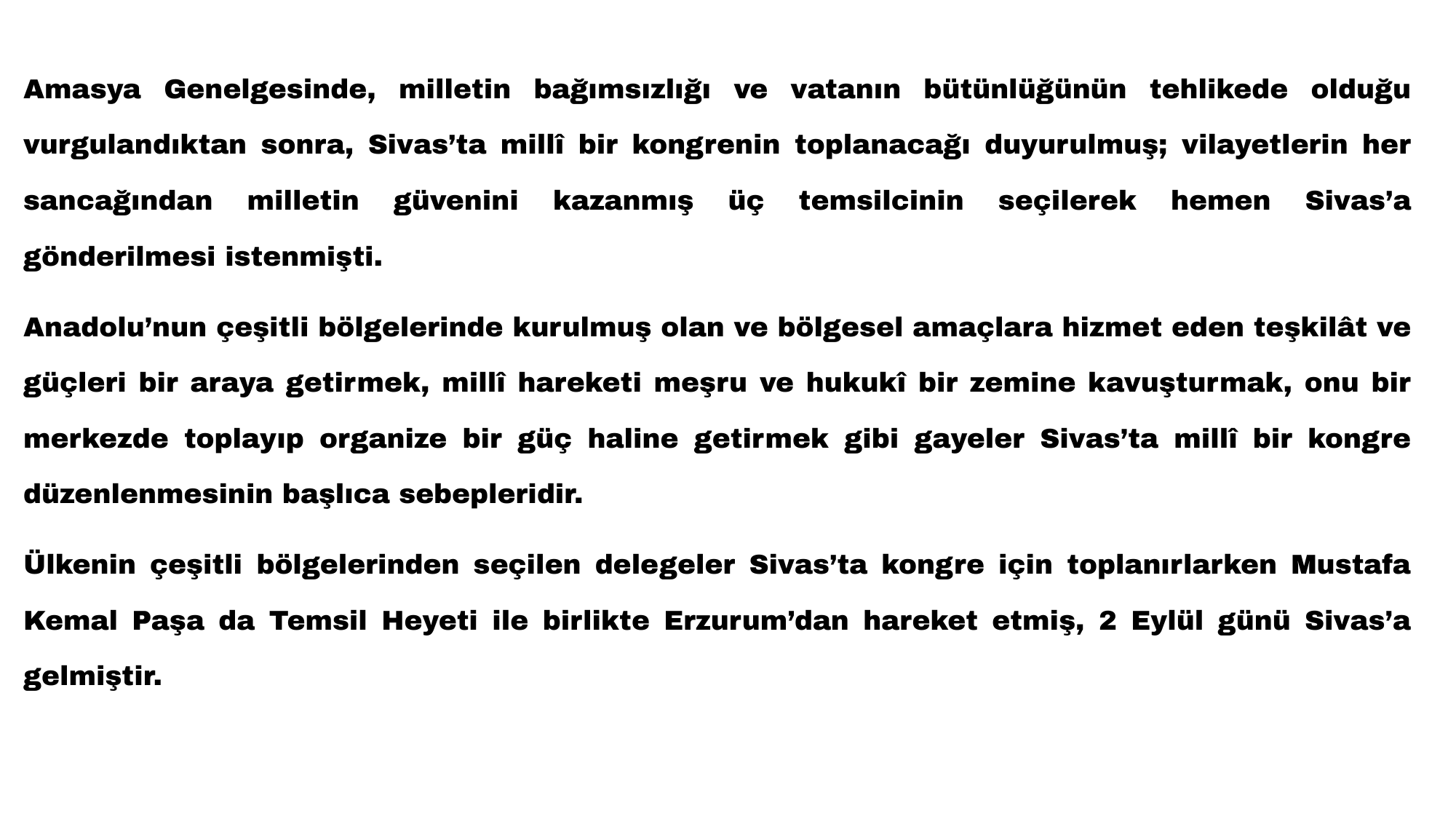

#
Amasya Genelgesinde, milletin bağımsızlığı ve vatanın bütünlüğünün tehlikede olduğu vurgulandıktan sonra, Sivas’ta millî bir kongrenin toplanacağı duyurulmuş; vilayetlerin her sancağından milletin güvenini kazanmış üç temsilcinin seçilerek hemen Sivas’a gönderilmesi istenmişti.
Anadolu’nun çeşitli bölgelerinde kurulmuş olan ve bölgesel amaçlara hizmet eden teşkilât ve güçleri bir araya getirmek, millî hareketi meşru ve hukukî bir zemine kavuşturmak, onu bir merkezde toplayıp organize bir güç haline getirmek gibi gayeler Sivas’ta millî bir kongre düzenlenmesinin başlıca sebepleridir.
Ülkenin çeşitli bölgelerinden seçilen delegeler Sivas’ta kongre için toplanırlarken Mustafa Kemal Paşa da Temsil Heyeti ile birlikte Erzurum’dan hareket etmiş, 2 Eylül günü Sivas’a gelmiştir.